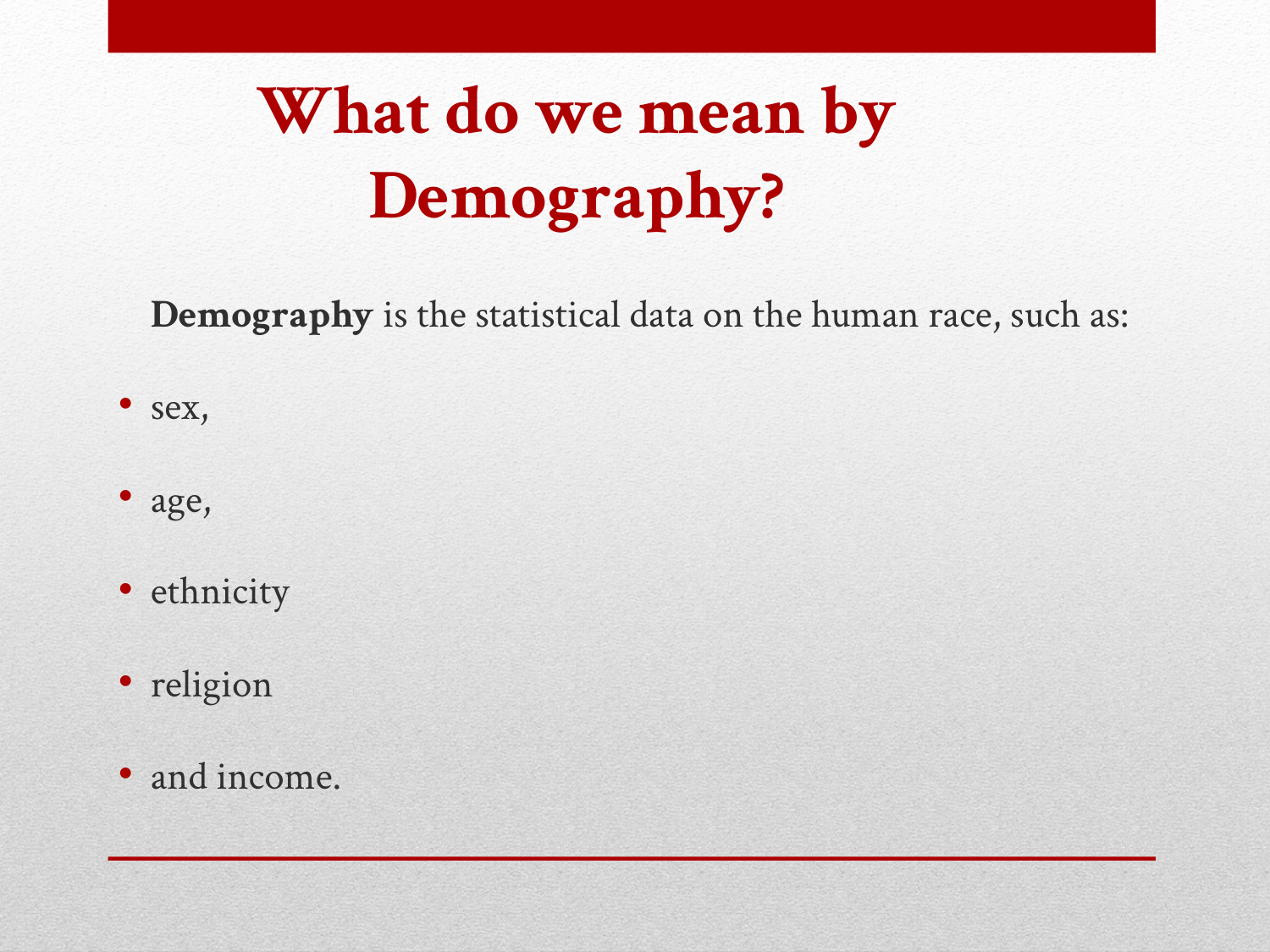

# What do we mean by Demography?
	Demography is the statistical data on the human race, such as:

sex,

age,

ethnicity

religion

and income.